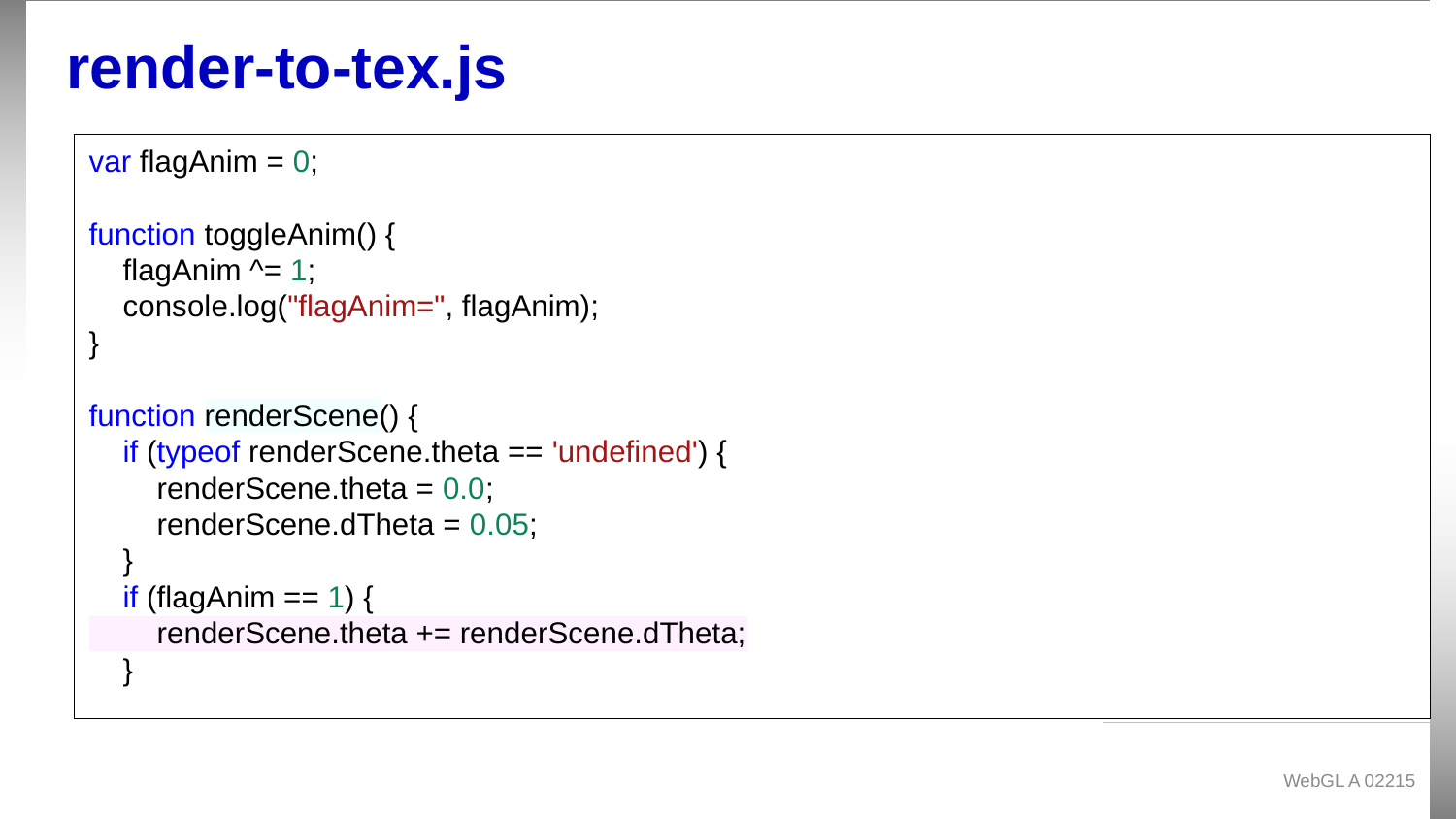

# render-to-tex.js
var flagAnim = 0;
function toggleAnim() {
    flagAnim ^= 1;
    console.log("flagAnim=", flagAnim);
}
function renderScene() {
    if (typeof renderScene.theta == 'undefined') {
        renderScene.theta = 0.0;
        renderScene.dTheta = 0.05;
    }
    if (flagAnim == 1) {
        renderScene.theta += renderScene.dTheta;
    }
WebGL A 02215